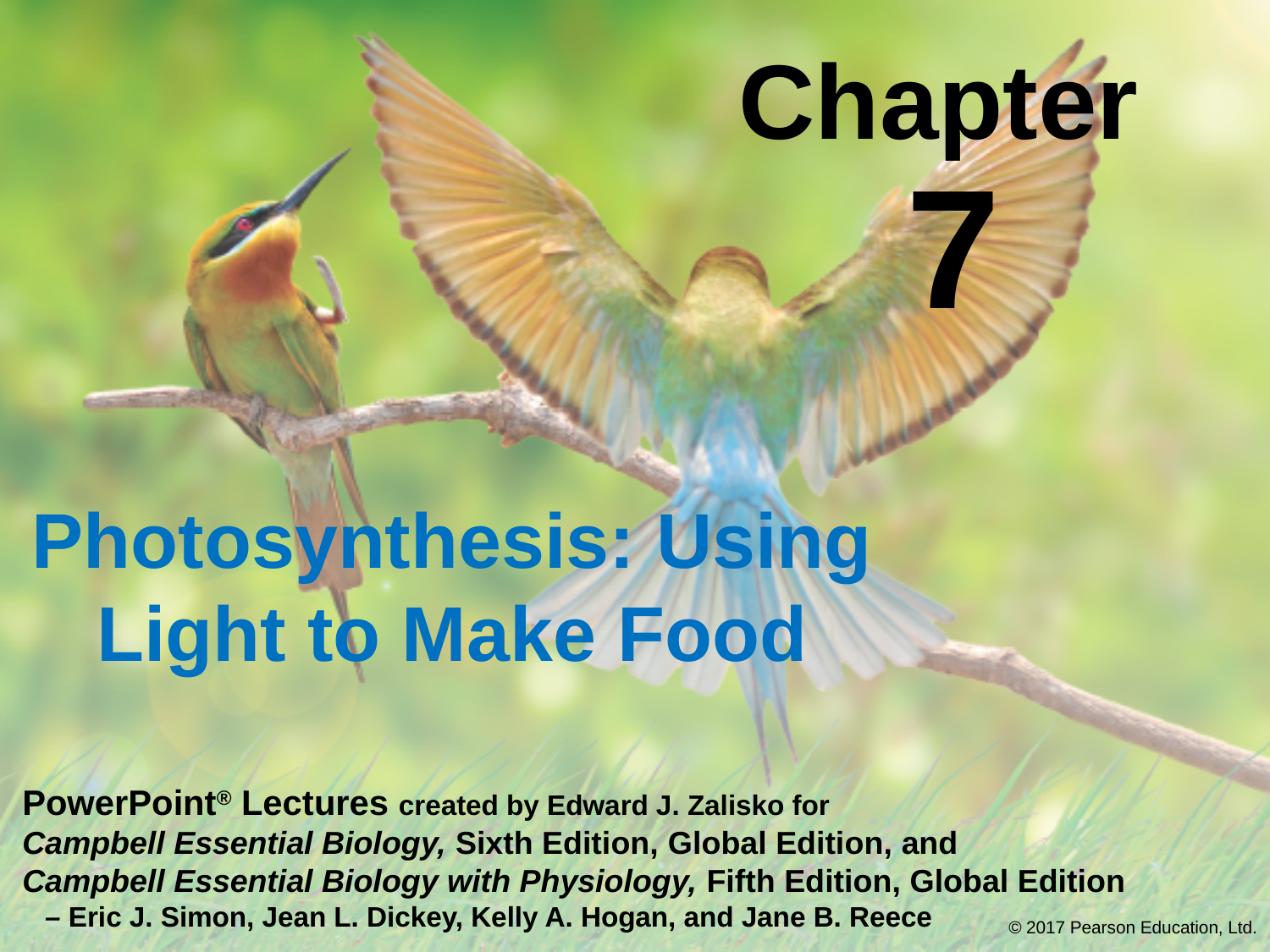

# Chapter 7
Photosynthesis: Using Light to Make Food
© 2017 Pearson Education, Ltd.